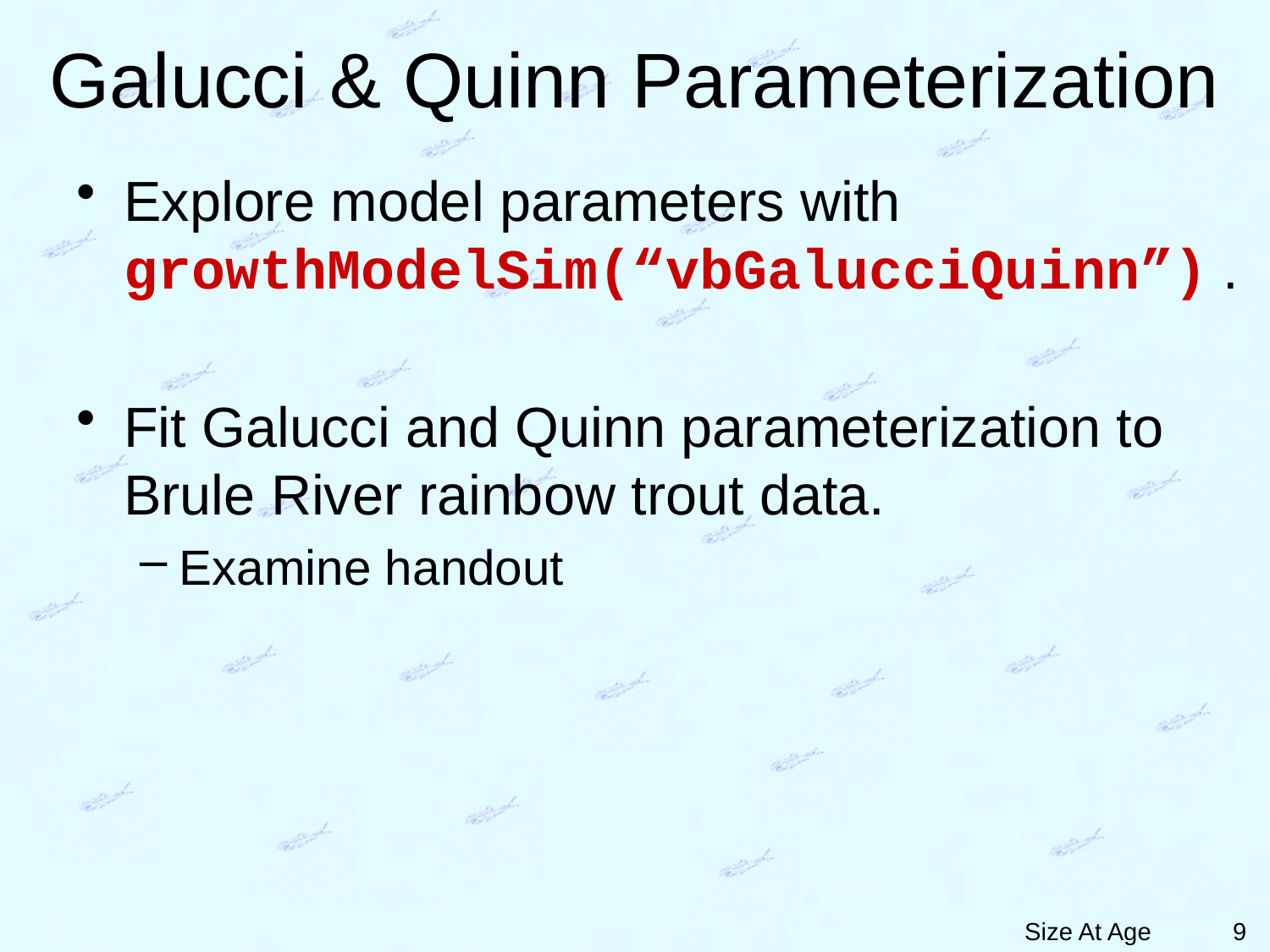

# Galucci & Quinn Parameterization
Explore model parameters with growthModelSim(“vbGalucciQuinn”) .

Fit Galucci and Quinn parameterization to Brule River rainbow trout data.
Examine handout
9
Size At Age